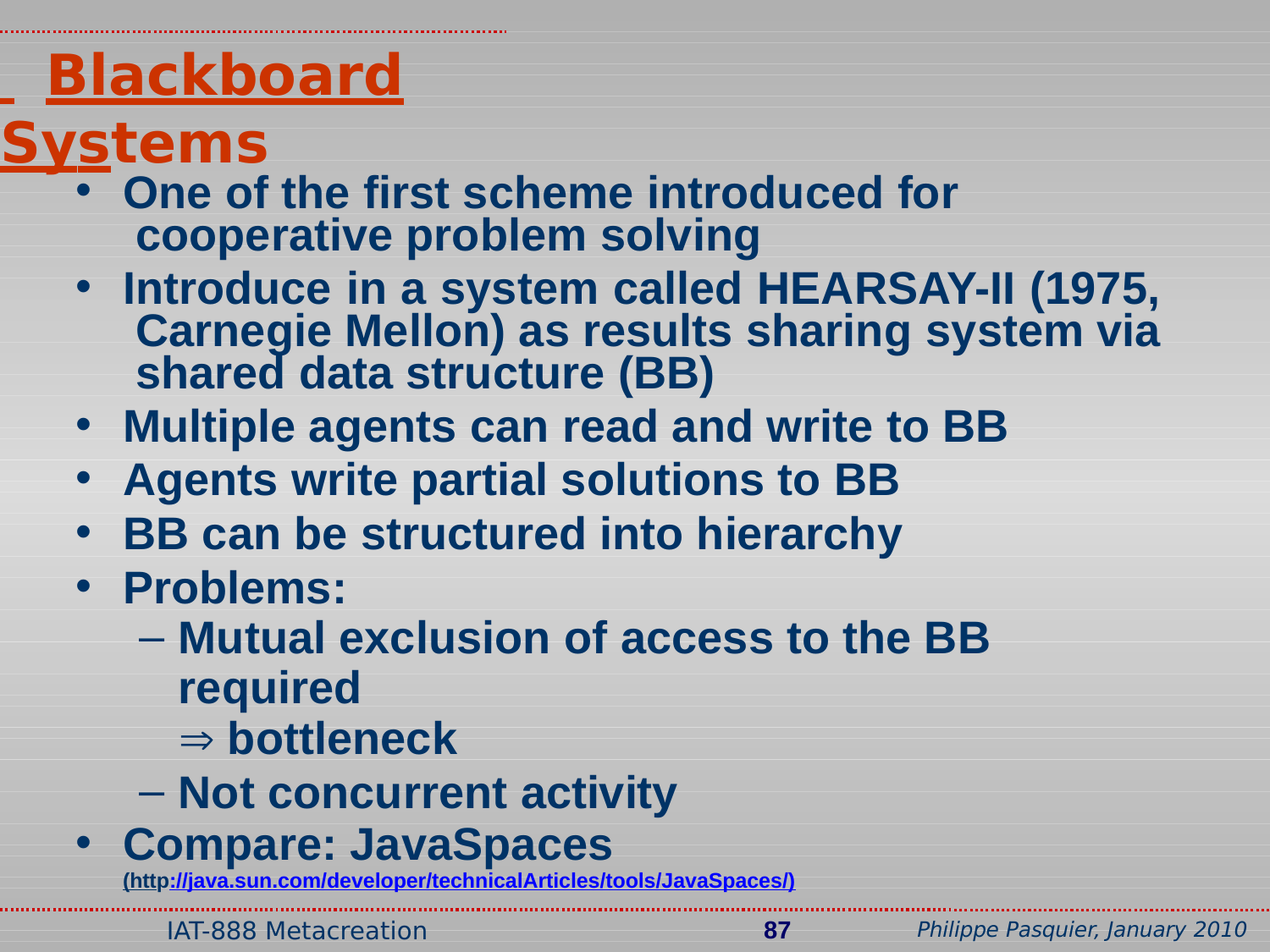

# Blackboard	Systems
One of the first scheme introduced for  cooperative problem solving
Introduce in a system called HEARSAY-II (1975,  Carnegie Mellon) as results sharing system via  shared data structure (BB)
Multiple agents can read and write to BB
Agents write partial solutions to BB
BB can be structured into hierarchy
Problems:
Mutual exclusion of access to the BB required
⇒ bottleneck
Not concurrent activity
Compare: JavaSpaces
(http://java.sun.com/developer/technicalArticles/tools/JavaSpaces/)

87
IAT-888 Metacreation

Philippe Pasquier, January 2010